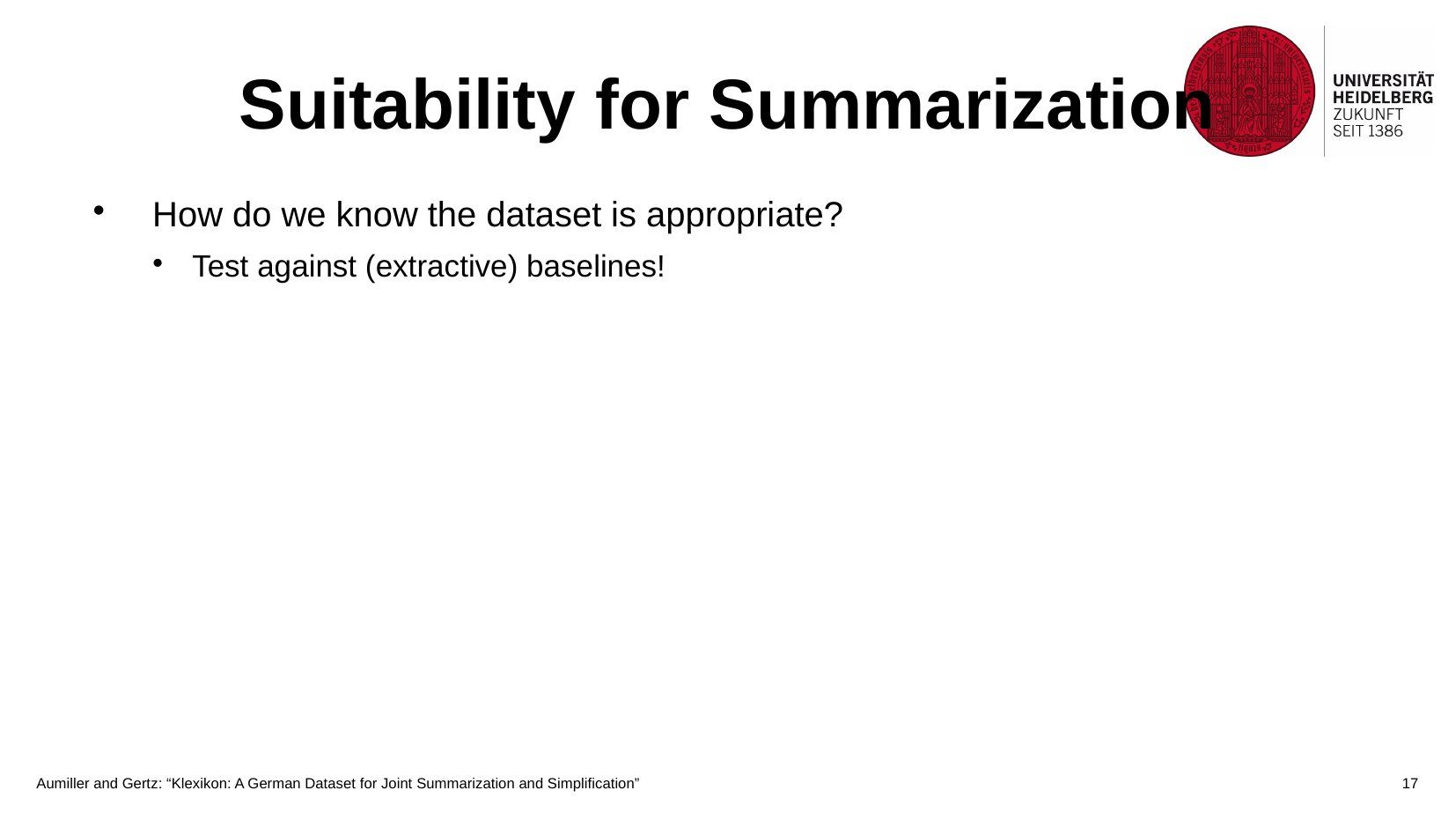

Suitability for Summarization
How do we know the dataset is appropriate?
Test against (extractive) baselines!
Compared methods:
Lead-3 (first three sentences)
Lead-k (opening paragraph in Wikipedia)
Full article
Luhn’s Algorithm (Luhn, 1958)
LexRank (Erkan and Radev, 2004)
(with sentence-transformers embeddings)
Extractive Oracle
Evaluation with ROUGE
Aumiller and Gertz: “Klexikon: A German Dataset for Joint Summarization and Simplification”
17